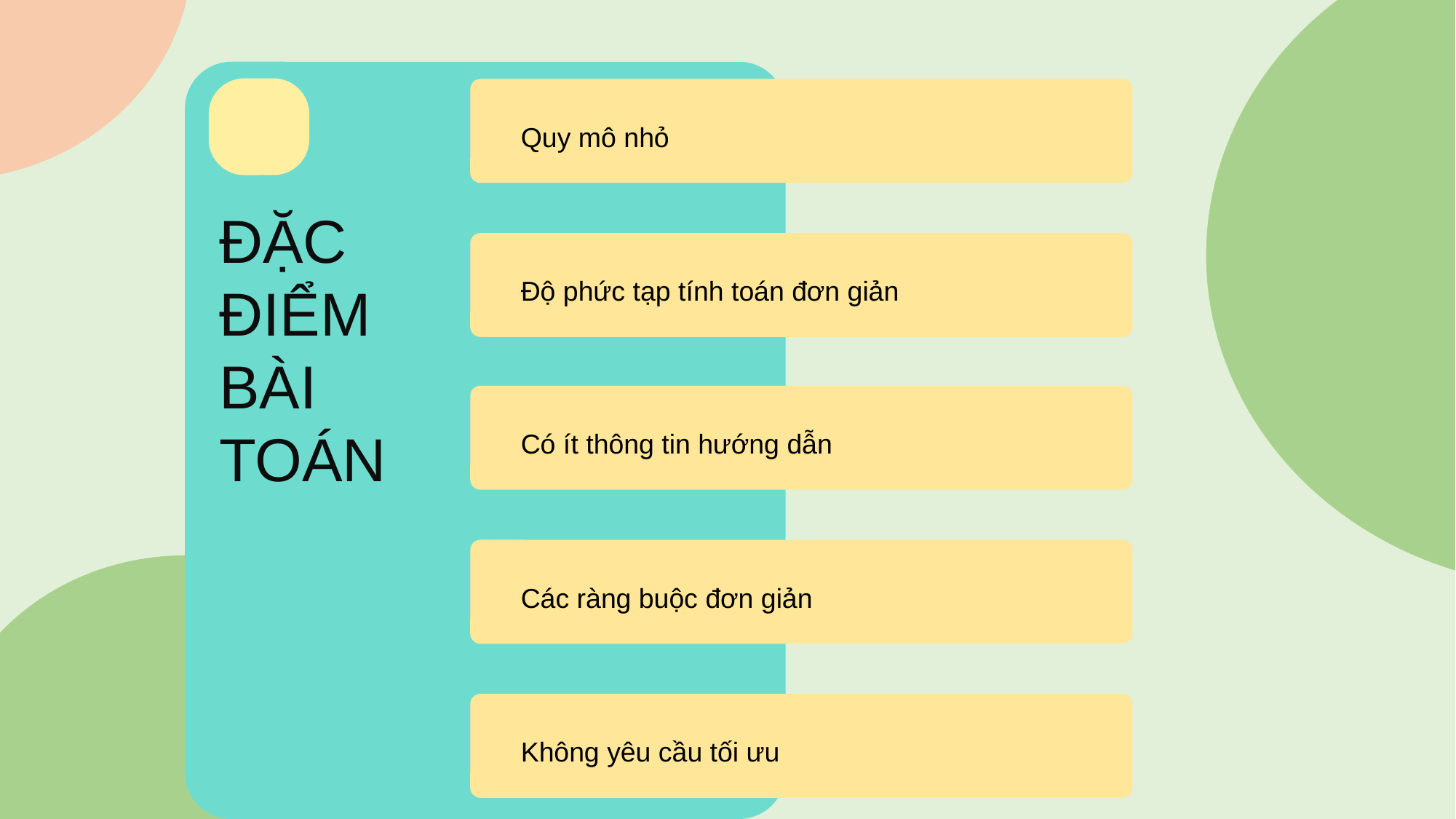

Quy mô nhỏ

COMPLETED SEARCH - BRUTE FORCE LÀ GÌ ?
ĐẶC ĐIỂM BÀI TOÁN

Độ phức tạp tính toán đơn giản

DẠNG THUẬT TOÁN PHỔ QUÁT
Có ít thông tin hướng dẫn

ƯU ĐIỂM - NHƯỢC ĐIỂM

Các ràng buộc đơn giản

BÀI TẬP

Không yêu cầu tối ưu